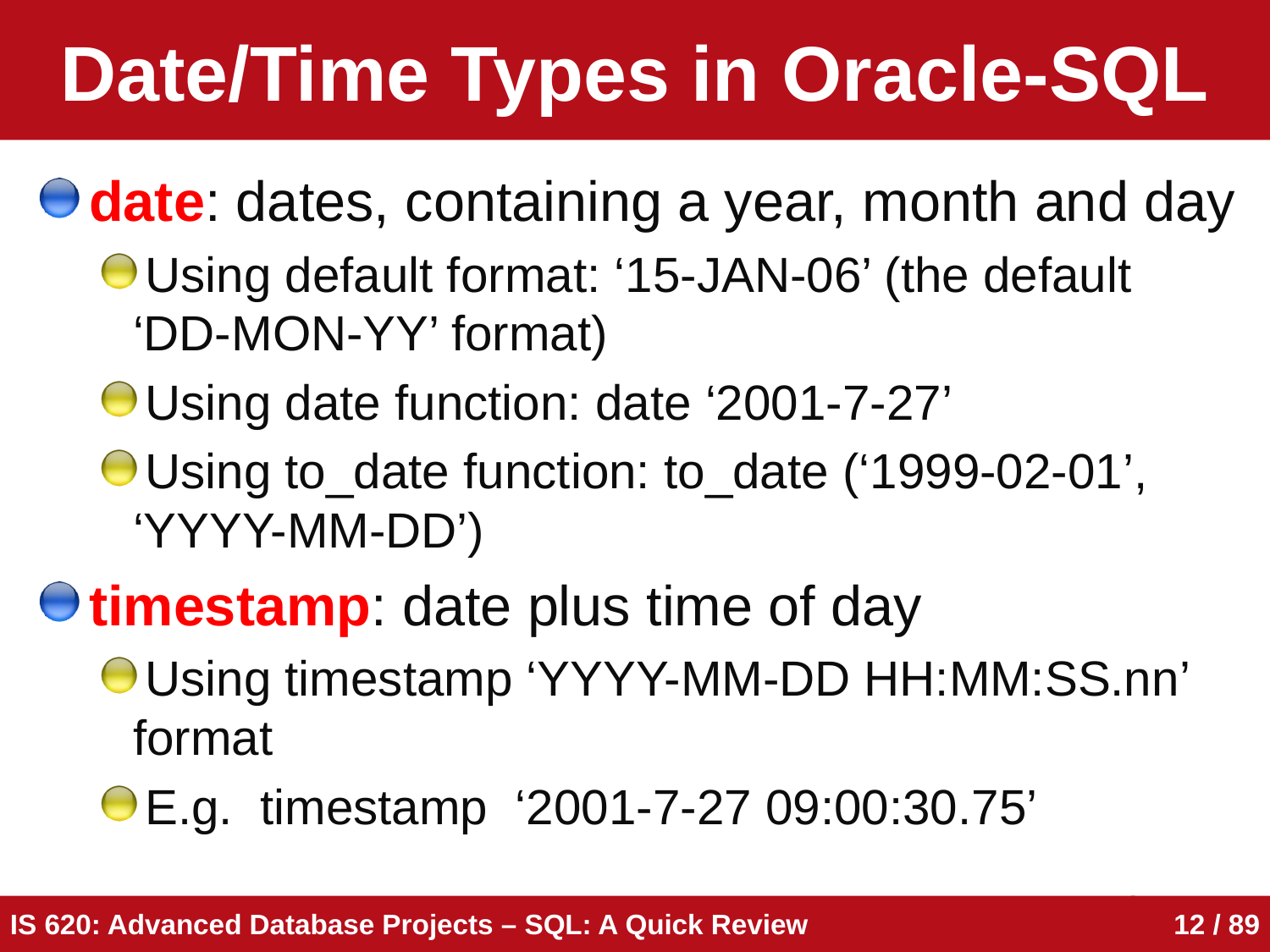

# Date/Time Types in Oracle-SQL
date: dates, containing a year, month and day
Using default format: ‘15-JAN-06’ (the default ‘DD-MON-YY’ format)
Using date function: date ‘2001-7-27’
Using to_date function: to_date (‘1999-02-01’, ‘YYYY-MM-DD’)
timestamp: date plus time of day
Using timestamp ‘YYYY-MM-DD HH:MM:SS.nn’ format
E.g.  timestamp  ‘2001-7-27 09:00:30.75’